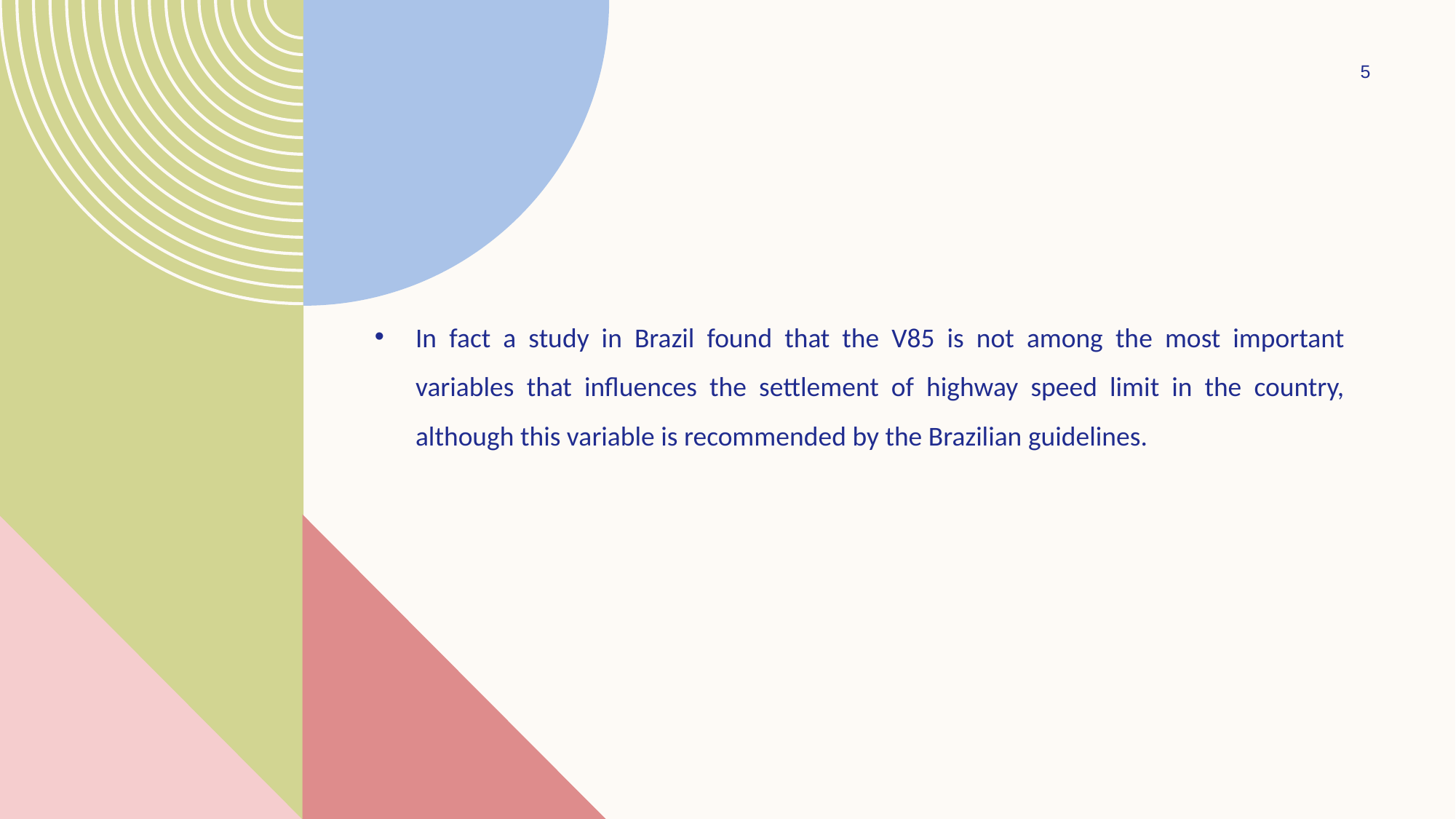

5

In fact a study in Brazil found that the V85 is not among the most important variables that influences the settlement of highway speed limit in the country, although this variable is recommended by the Brazilian guidelines.